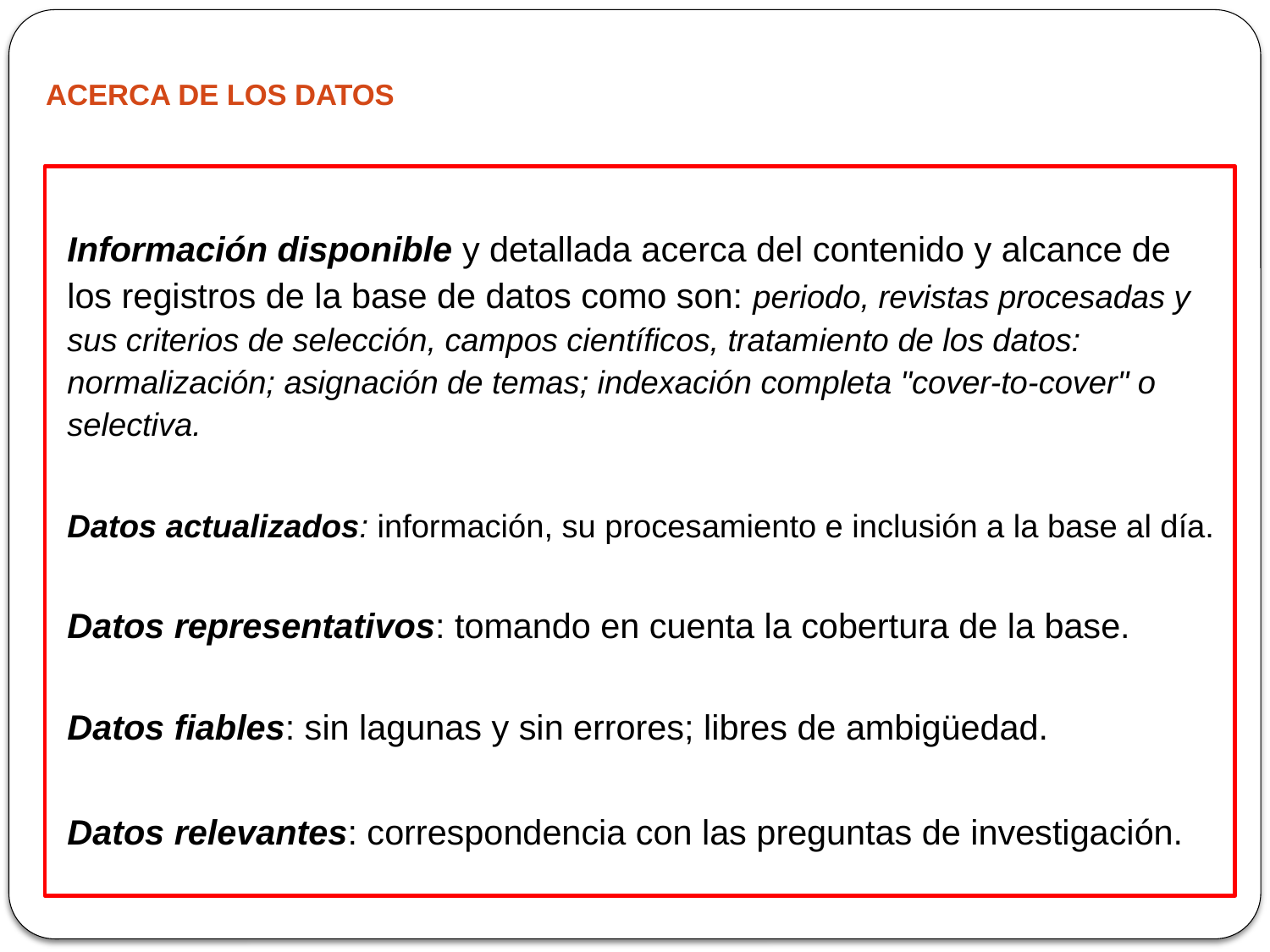

# ACERCA DE LOS DATOS

Información disponible y detallada acerca del contenido y alcance de los registros de la base de datos como son: periodo, revistas procesadas y sus criterios de selección, campos científicos, tratamiento de los datos: normalización; asignación de temas; indexación completa "cover-to-cover" o selectiva.

Datos actualizados: información, su procesamiento e inclusión a la base al día.

Datos representativos: tomando en cuenta la cobertura de la base.

Datos fiables: sin lagunas y sin errores; libres de ambigüedad.

Datos relevantes: correspondencia con las preguntas de investigación.